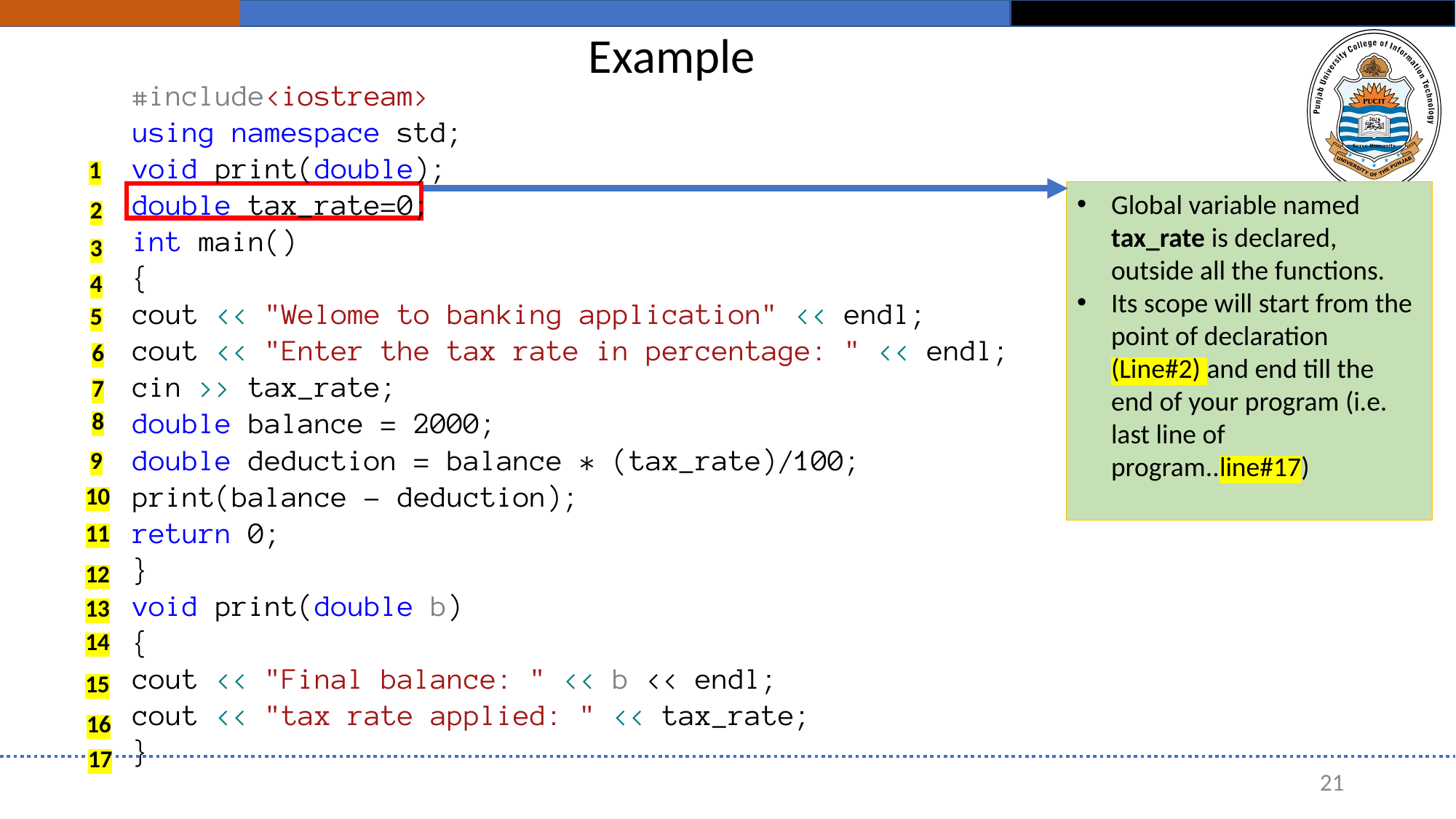

# Example
#include<iostream>
using namespace std;
void print(double);
double tax_rate=0;
int main()
{
cout << "Welome to banking application" << endl;
cout << "Enter the tax rate in percentage: " << endl;
cin >> tax_rate;
double balance = 2000;
double deduction = balance * (tax_rate)/100;
print(balance - deduction);
return 0;
}
void print(double b)
{
cout << "Final balance: " << b << endl;
cout << "tax rate applied: " << tax_rate;
}
1
2
Global variable named tax_rate is declared, outside all the functions.
Its scope will start from the point of declaration (Line#2) and end till the end of your program (i.e. last line of program..line#17)

3
4
5
6
7
8
9
10
11
12
13
14
15
16
17
21